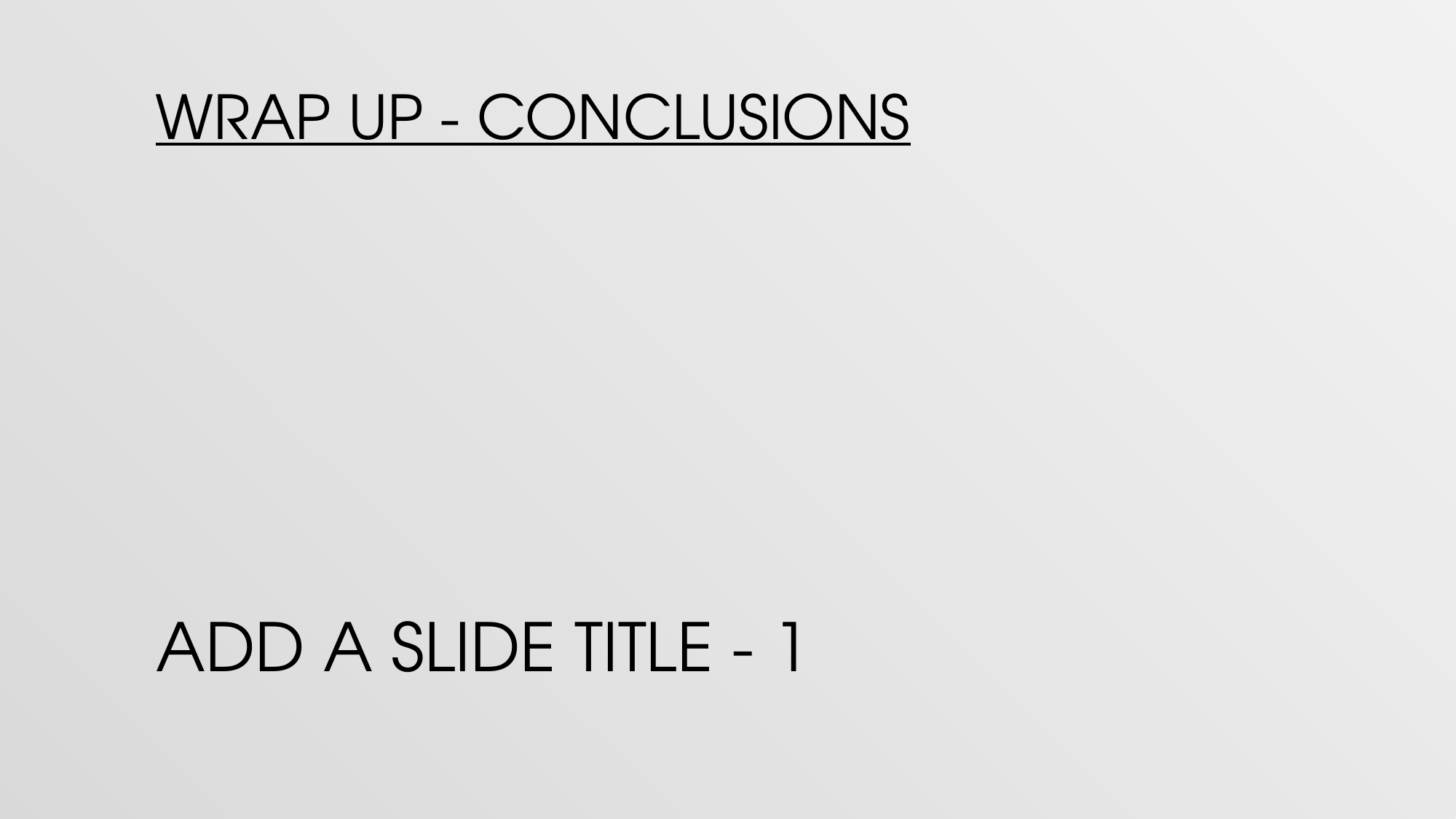

WRAP UP - CONCLUSIONS
# Add a Slide Title - 1